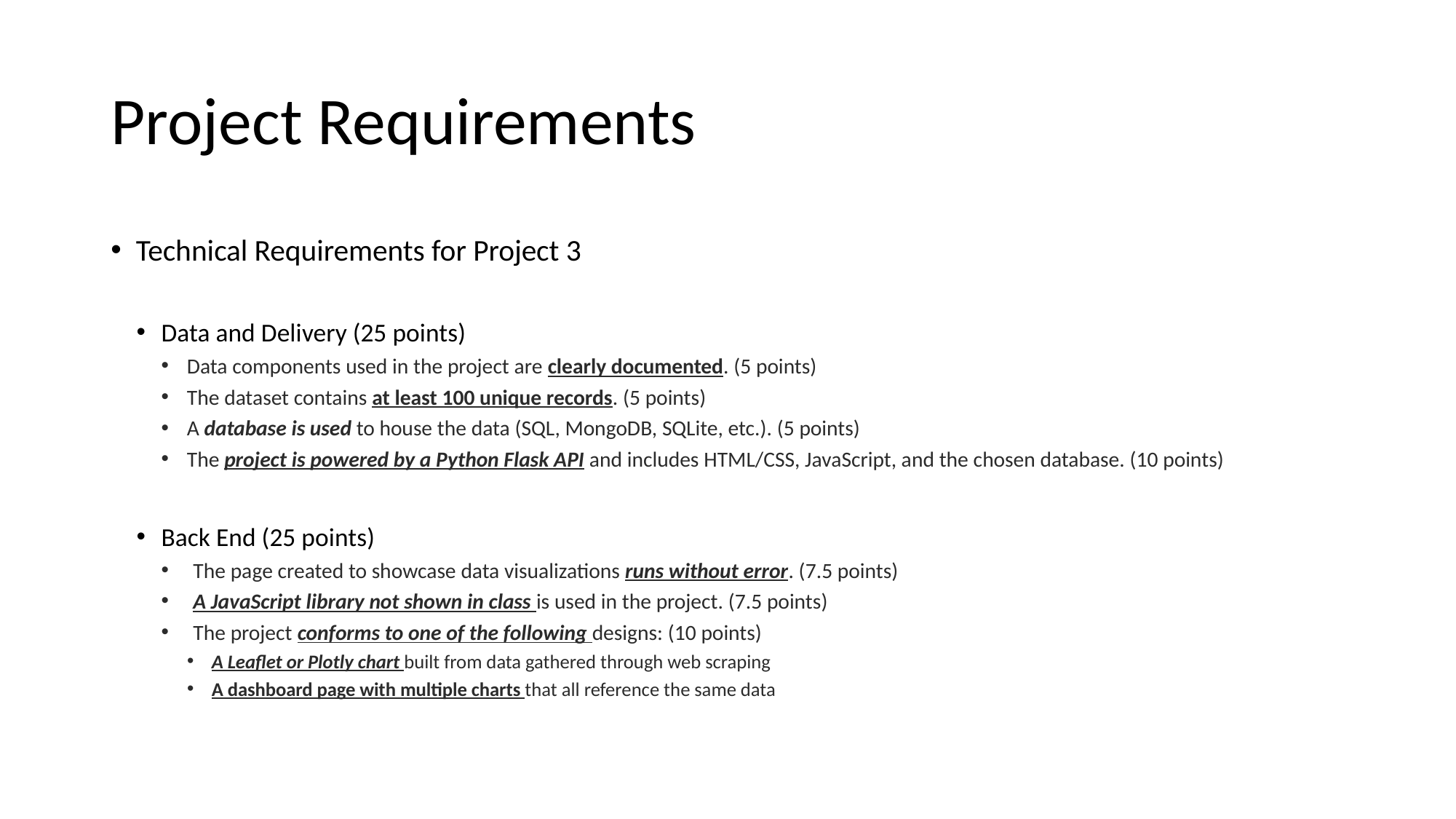

# Project Requirements
Technical Requirements for Project 3

Data and Delivery (25 points)
Data components used in the project are clearly documented. (5 points)
The dataset contains at least 100 unique records. (5 points)
A database is used to house the data (SQL, MongoDB, SQLite, etc.). (5 points)
The project is powered by a Python Flask API and includes HTML/CSS, JavaScript, and the chosen database. (10 points)

Back End (25 points)
The page created to showcase data visualizations runs without error. (7.5 points)
A JavaScript library not shown in class is used in the project. (7.5 points)
The project conforms to one of the following designs: (10 points)
A Leaflet or Plotly chart built from data gathered through web scraping
A dashboard page with multiple charts that all reference the same data